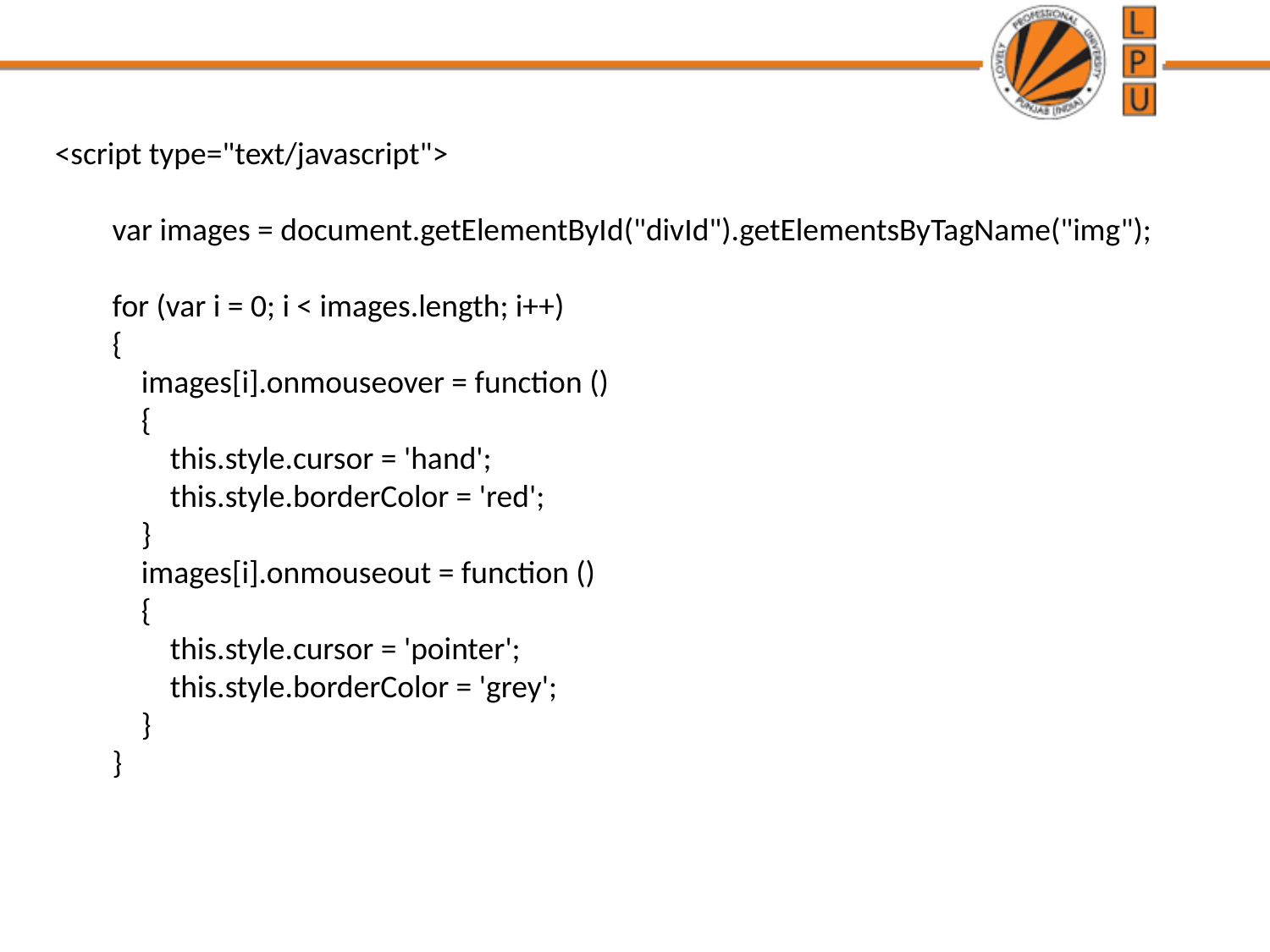

<script type="text/javascript">

        var images = document.getElementById("divId").getElementsByTagName("img");

        for (var i = 0; i < images.length; i++)
        {
            images[i].onmouseover = function ()
            {
                this.style.cursor = 'hand';
                this.style.borderColor = 'red';
            }
            images[i].onmouseout = function ()
            {
                this.style.cursor = 'pointer';
                this.style.borderColor = 'grey';
            }
        }